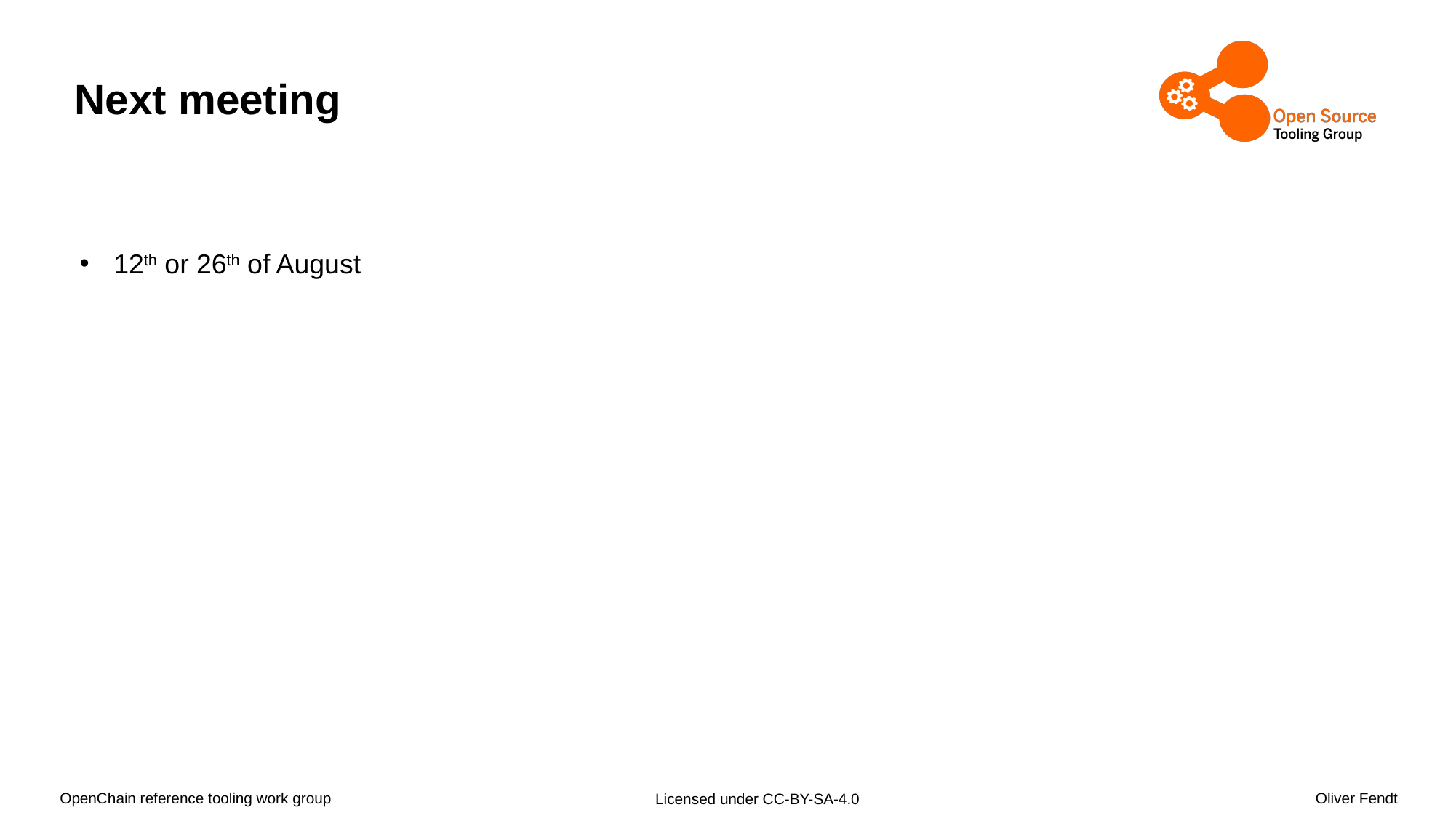

# Next meeting

12th or 26th of August